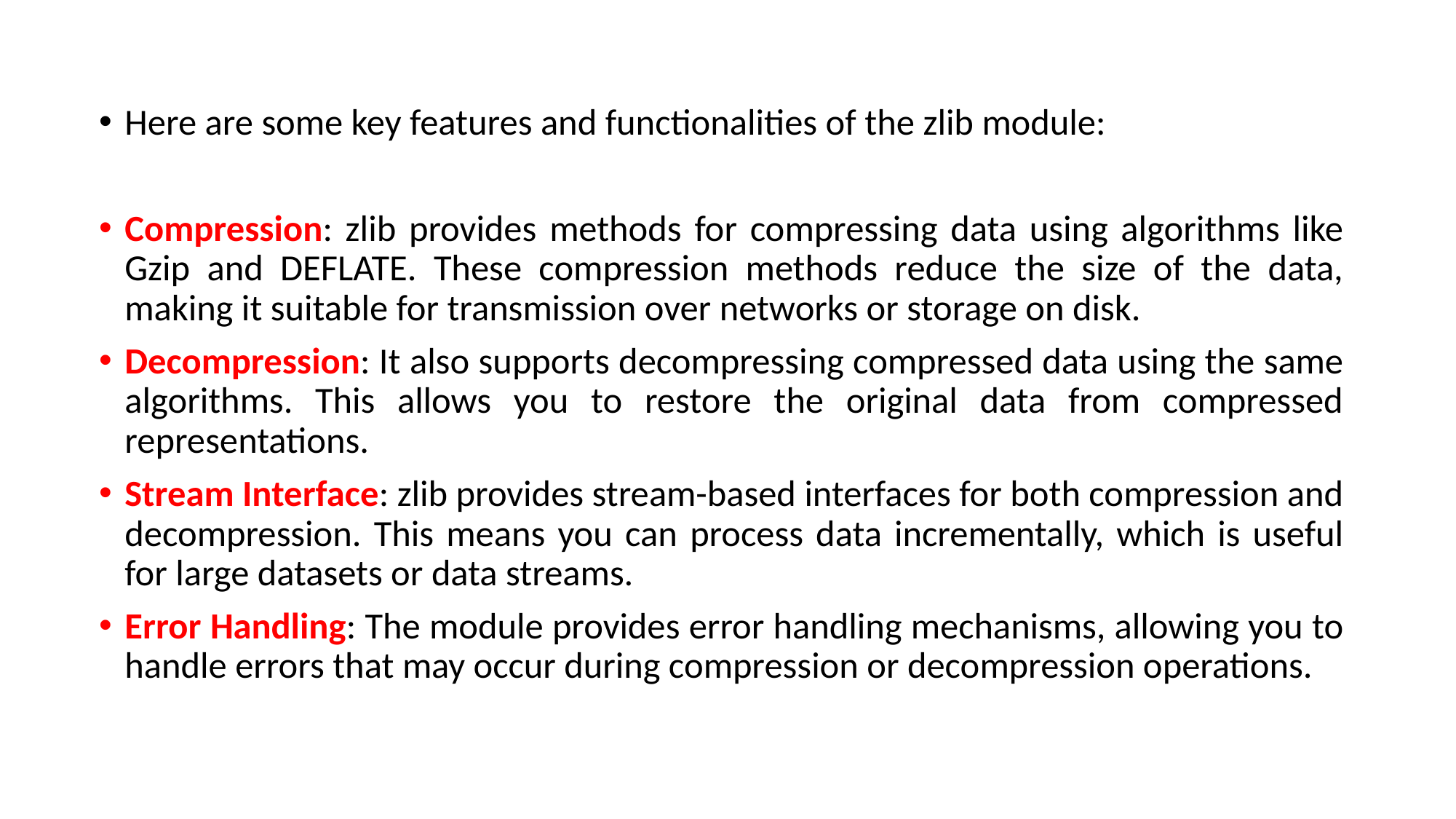

Here are some key features and functionalities of the zlib module:

Compression: zlib provides methods for compressing data using algorithms like Gzip and DEFLATE. These compression methods reduce the size of the data, making it suitable for transmission over networks or storage on disk.
Decompression: It also supports decompressing compressed data using the same algorithms. This allows you to restore the original data from compressed representations.
Stream Interface: zlib provides stream-based interfaces for both compression and decompression. This means you can process data incrementally, which is useful for large datasets or data streams.
Error Handling: The module provides error handling mechanisms, allowing you to handle errors that may occur during compression or decompression operations.